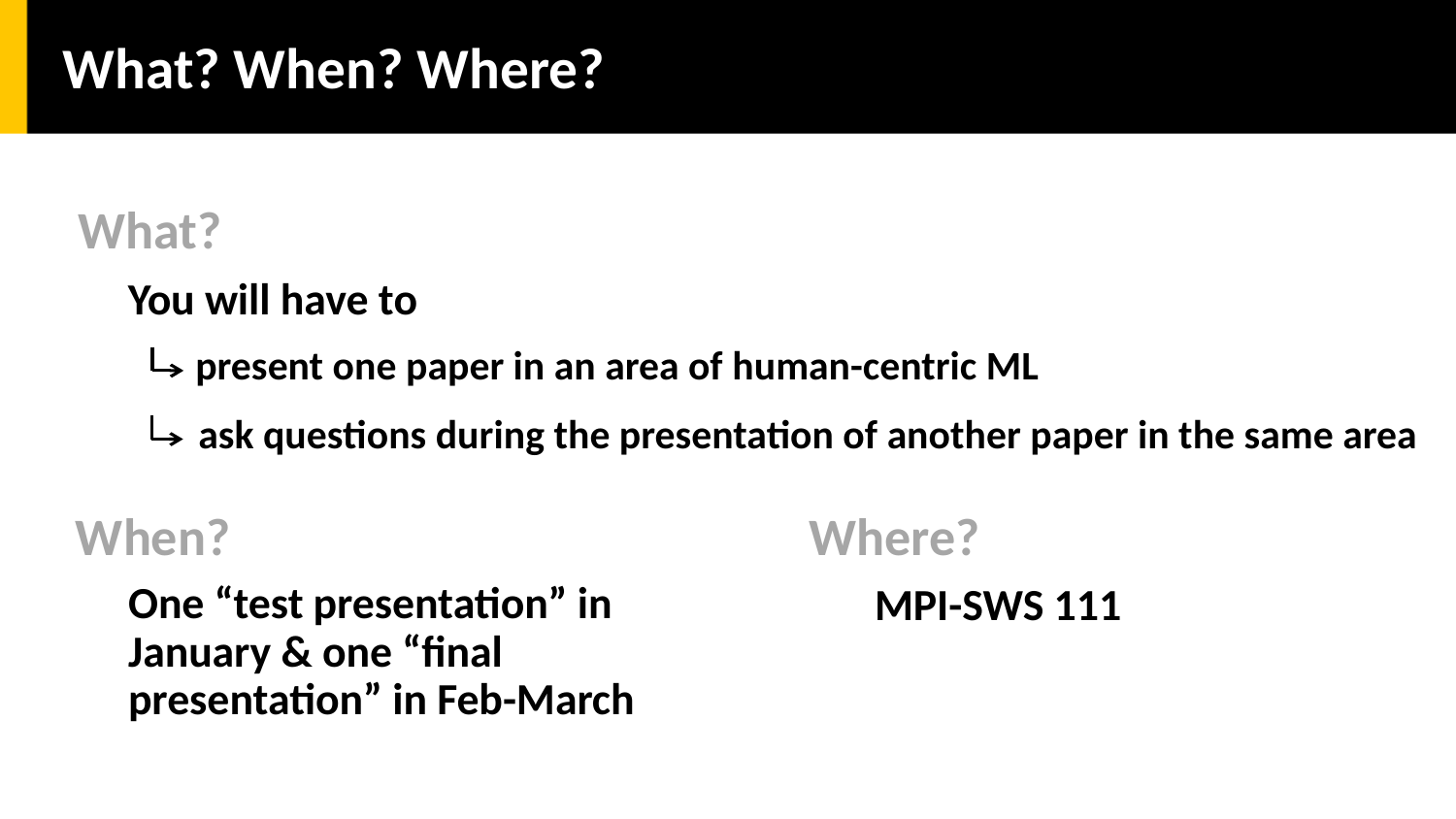

What? When? Where?
What?
You will have to
present one paper in an area of human-centric ML
ask questions during the presentation of another paper in the same area
When?
Where?
One “test presentation” in January & one “final presentation” in Feb-March
MPI-SWS 111